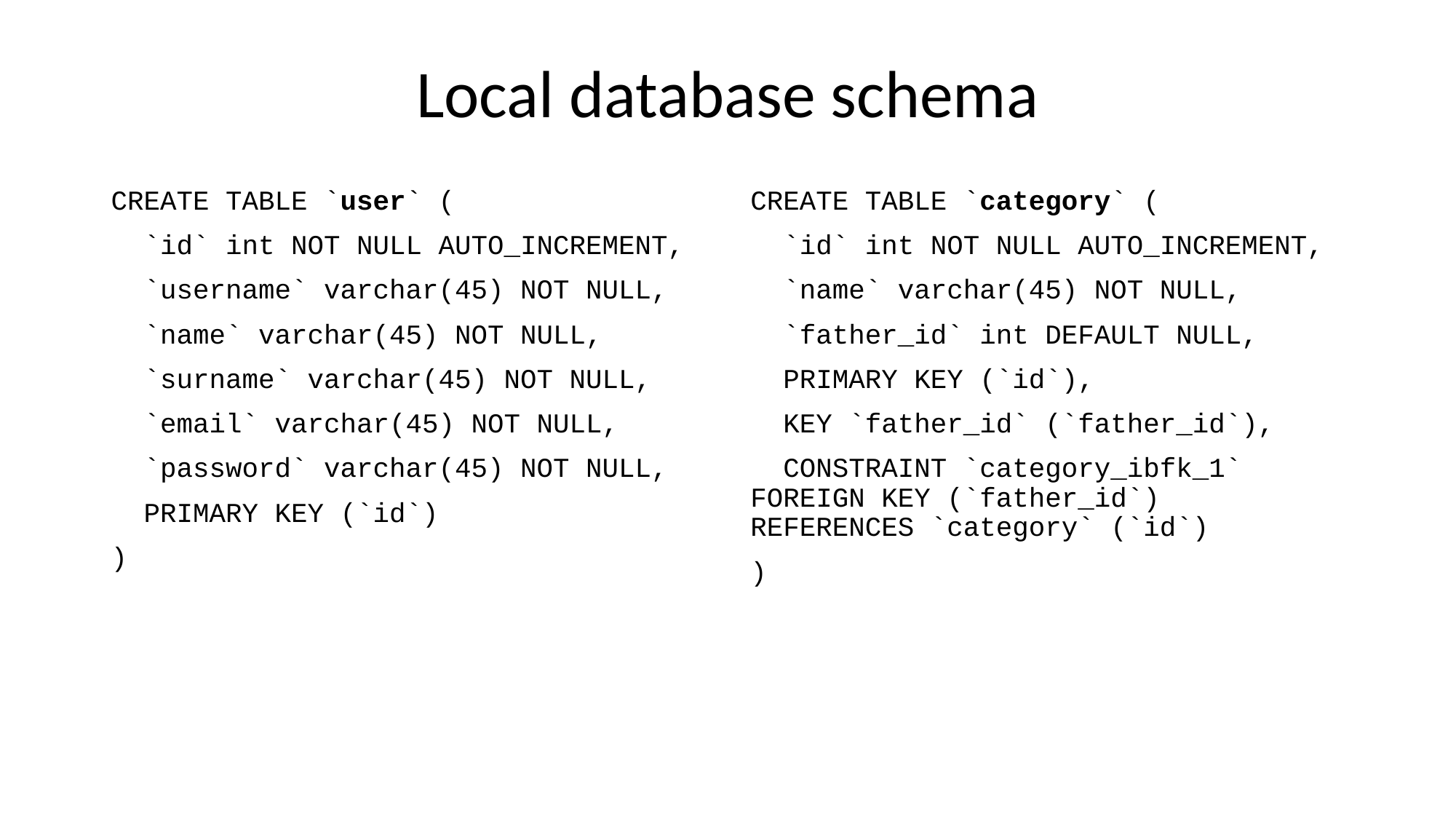

# Local database schema
CREATE TABLE `category` (
  `id` int NOT NULL AUTO_INCREMENT,
  `name` varchar(45) NOT NULL,
  `father_id` int DEFAULT NULL,
  PRIMARY KEY (`id`),
  KEY `father_id` (`father_id`),
  CONSTRAINT `category_ibfk_1`  	FOREIGN KEY (`father_id`) 	REFERENCES `category` (`id`)
)
CREATE TABLE `user` (
  `id` int NOT NULL AUTO_INCREMENT,
  `username` varchar(45) NOT NULL,
  `name` varchar(45) NOT NULL,
  `surname` varchar(45) NOT NULL,
  `email` varchar(45) NOT NULL,
  `password` varchar(45) NOT NULL,
  PRIMARY KEY (`id`)
)